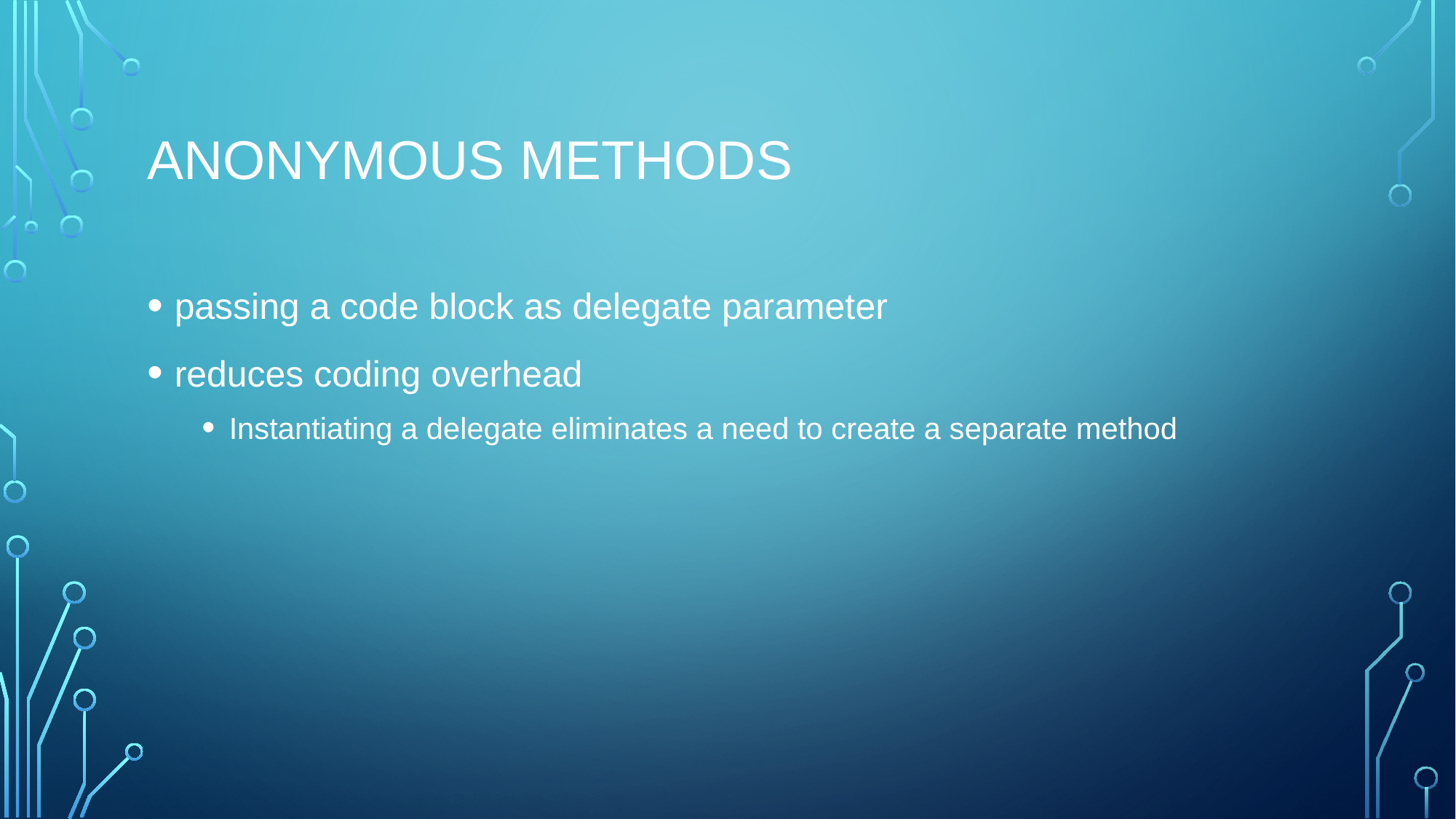

# Anonymous methods
passing a code block as delegate parameter
reduces coding overhead
Instantiating a delegate eliminates a need to create a separate method